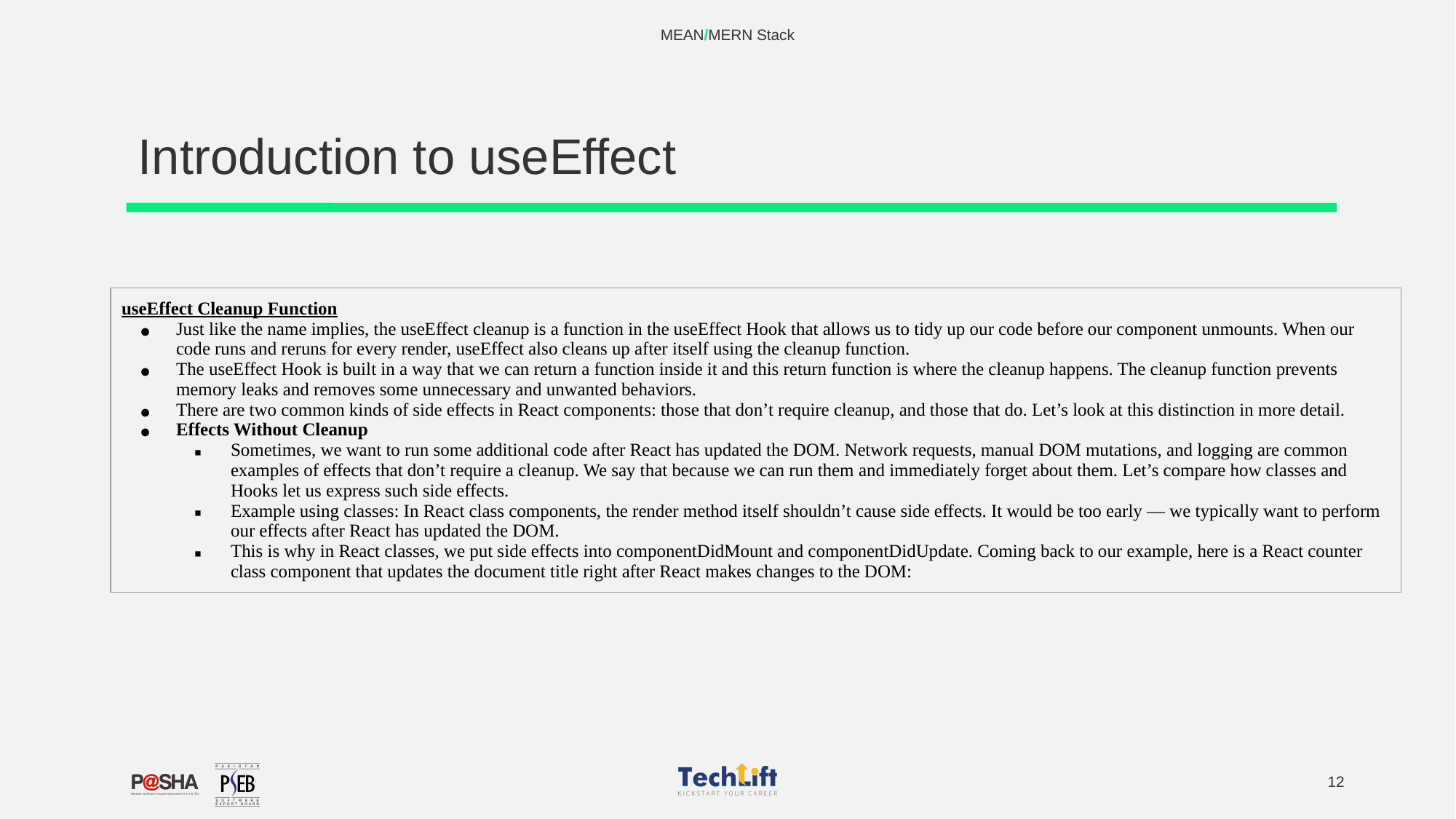

MEAN/MERN Stack
# Introduction to useEffect
| useEffect Cleanup Function Just like the name implies, the useEffect cleanup is a function in the useEffect Hook that allows us to tidy up our code before our component unmounts. When our code runs and reruns for every render, useEffect also cleans up after itself using the cleanup function. The useEffect Hook is built in a way that we can return a function inside it and this return function is where the cleanup happens. The cleanup function prevents memory leaks and removes some unnecessary and unwanted behaviors. There are two common kinds of side effects in React components: those that don’t require cleanup, and those that do. Let’s look at this distinction in more detail. Effects Without Cleanup Sometimes, we want to run some additional code after React has updated the DOM. Network requests, manual DOM mutations, and logging are common examples of effects that don’t require a cleanup. We say that because we can run them and immediately forget about them. Let’s compare how classes and Hooks let us express such side effects. Example using classes: In React class components, the render method itself shouldn’t cause side effects. It would be too early — we typically want to perform our effects after React has updated the DOM. This is why in React classes, we put side effects into componentDidMount and componentDidUpdate. Coming back to our example, here is a React counter class component that updates the document title right after React makes changes to the DOM: |
| --- |
12